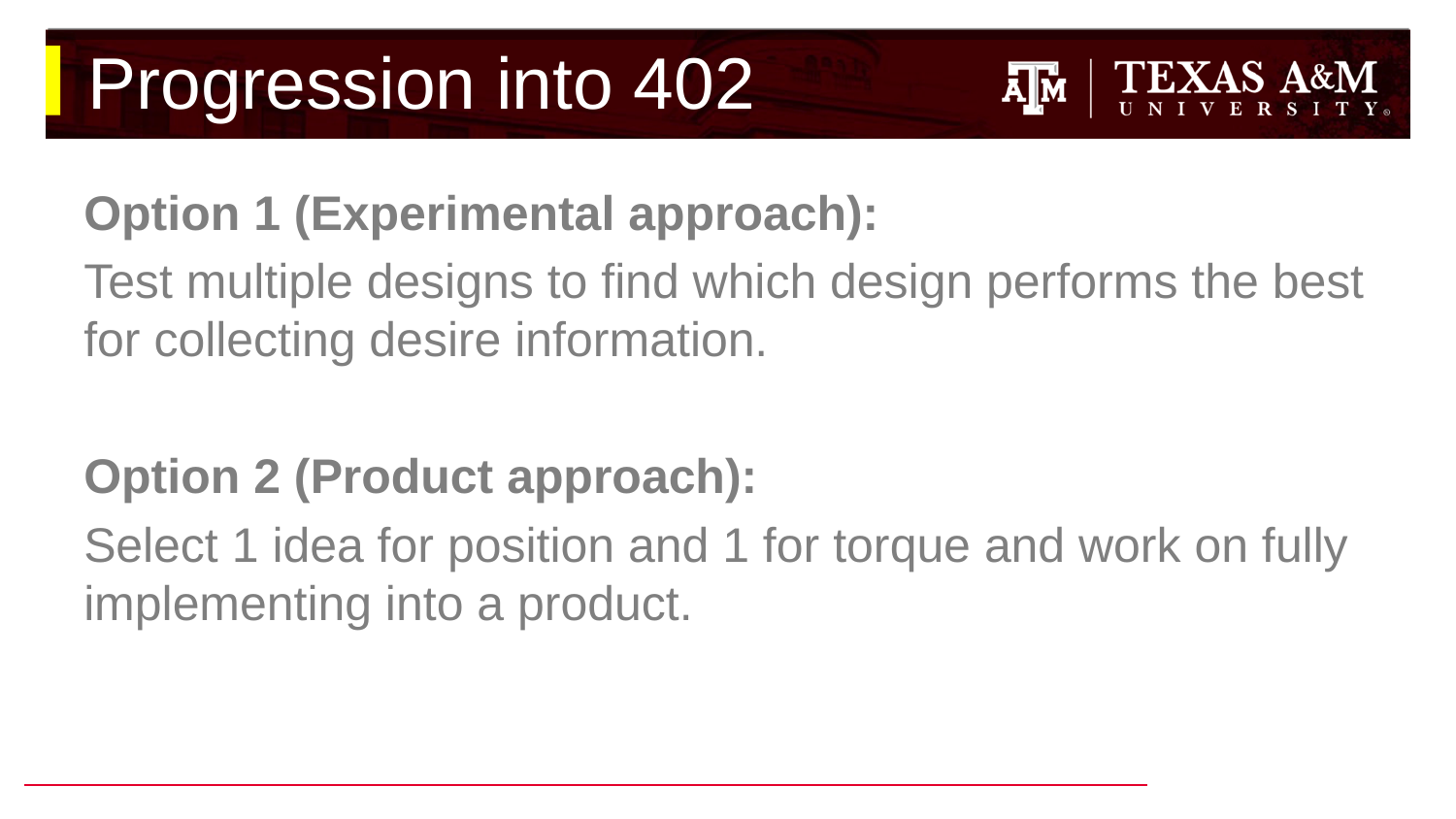

# Progression into 402
Option 1 (Experimental approach):
Test multiple designs to find which design performs the best for collecting desire information.

Option 2 (Product approach):
Select 1 idea for position and 1 for torque and work on fully implementing into a product.